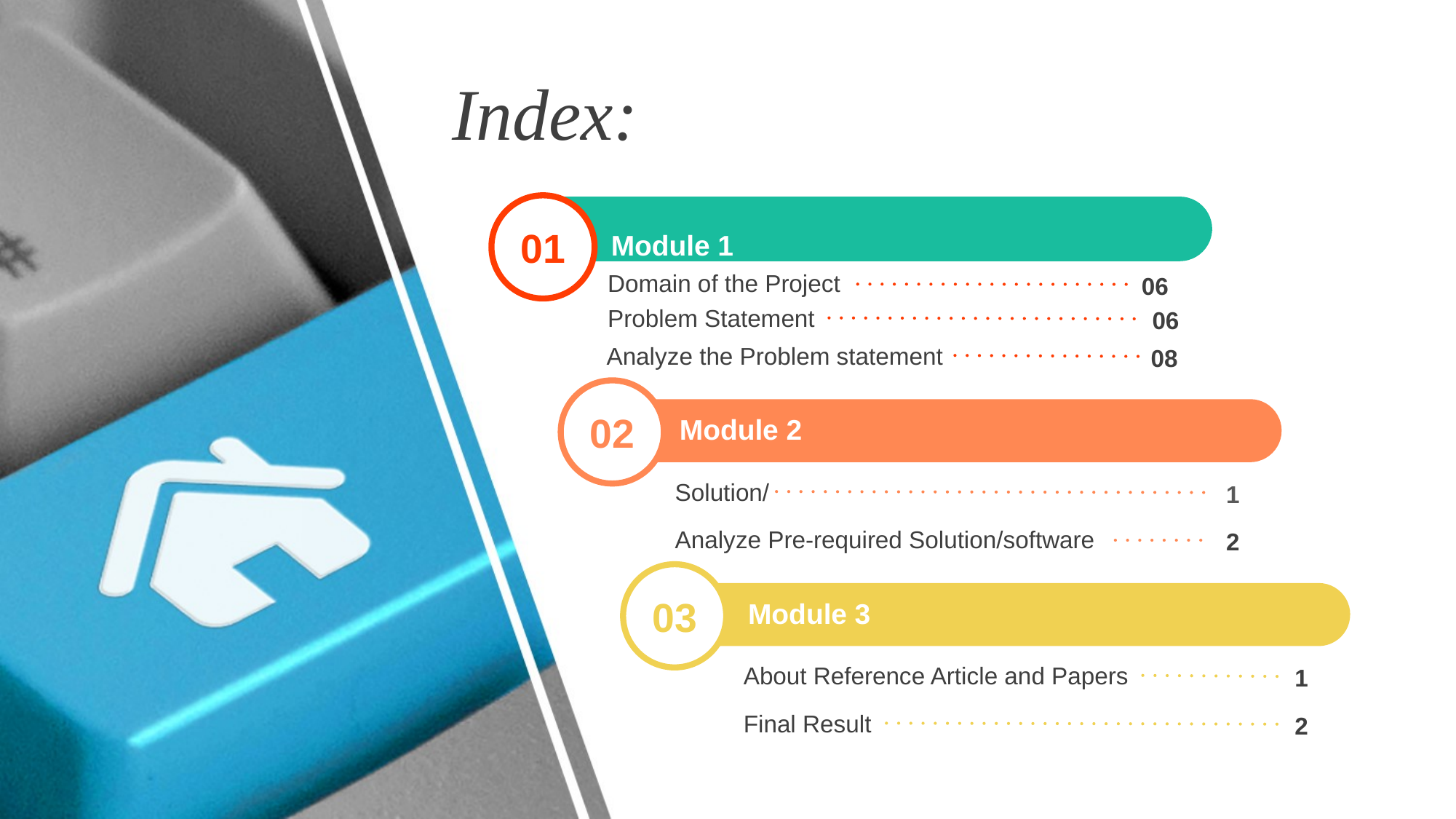

Index:

Module 1
01
Domain of the Project
06

Problem Statement
06
Analyze the Problem statement
08

Module 2
02
Solution/
1
Analyze Pre-required Solution/software
2

Module 3
03
About Reference Article and Papers
1
Final Result
2